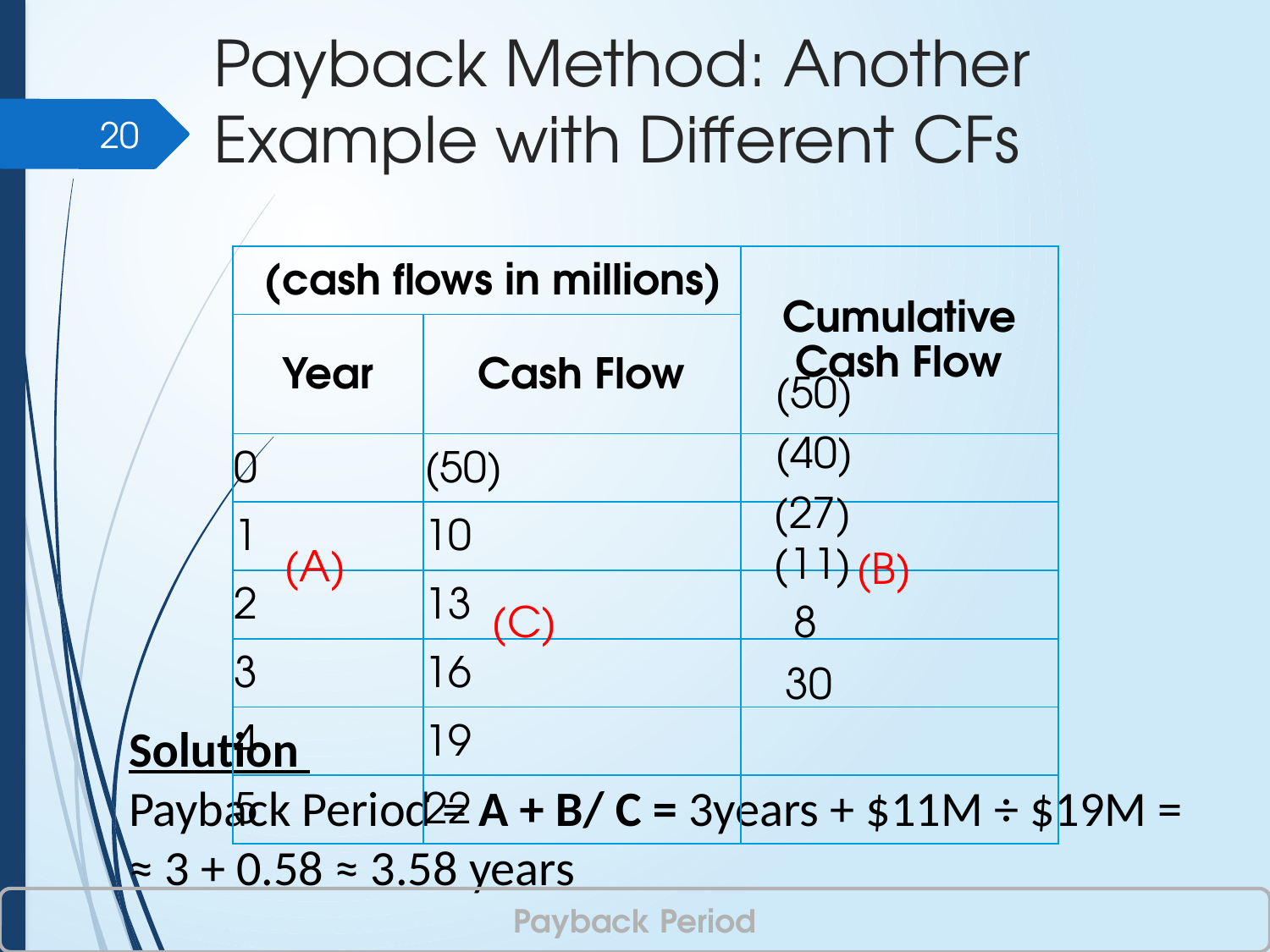

# Payback Method: Another Example with Different CFs
20
| (cash flows in millions) |  | Cumulative Cash Flow |
| --- | --- | --- |
| Year | Cash Flow |  |
| 0 | (50) |  |
| 1 | 10 |  |
| 2 | 13 |  |
| 3 | 16 |  |
| 4 | 19 |  |
| 5 | 22 |  |
(50)
(40)
(27)
(B)
(11)
(A)
(C)
8
30
Solution
Payback Period = A + B/ C = 3years + $11M ÷ $19M =
≈ 3 + 0.58 ≈ 3.58 years

Payback Period